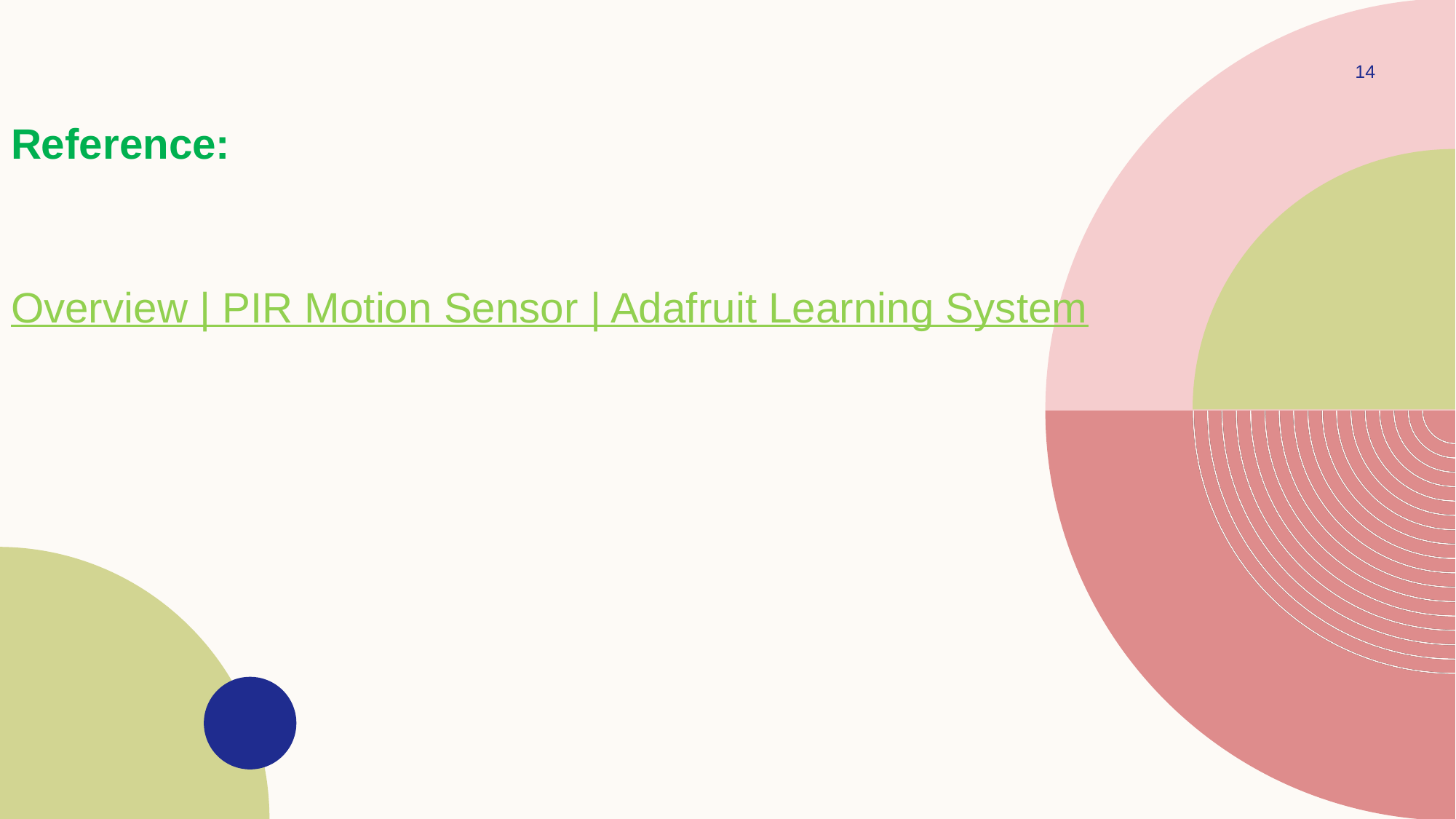

14
Reference:

Overview | PIR Motion Sensor | Adafruit Learning System